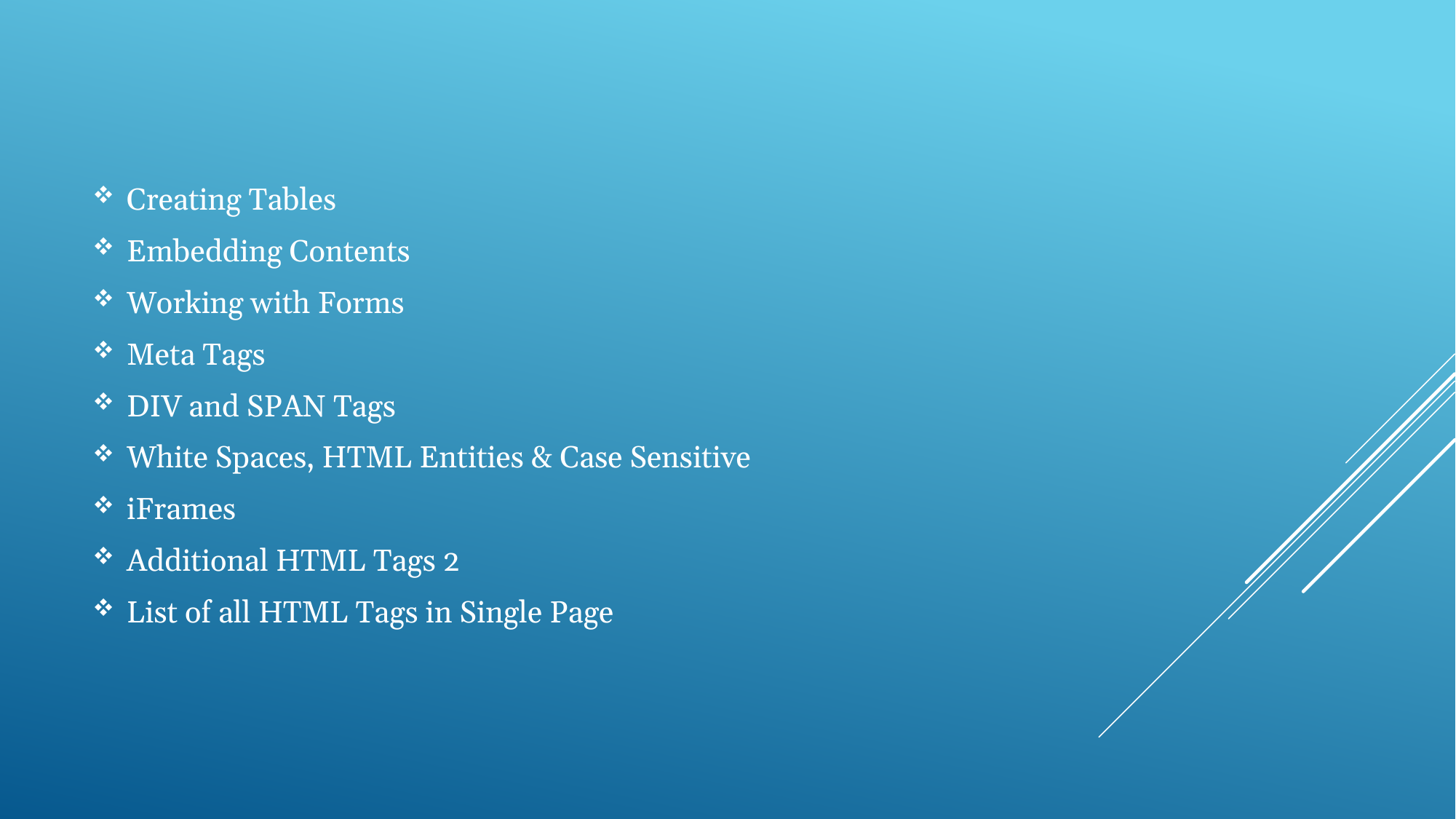

Creating Tables
Embedding Contents
Working with Forms
Meta Tags
DIV and SPAN Tags
White Spaces, HTML Entities & Case Sensitive
iFrames
Additional HTML Tags 2
List of all HTML Tags in Single Page